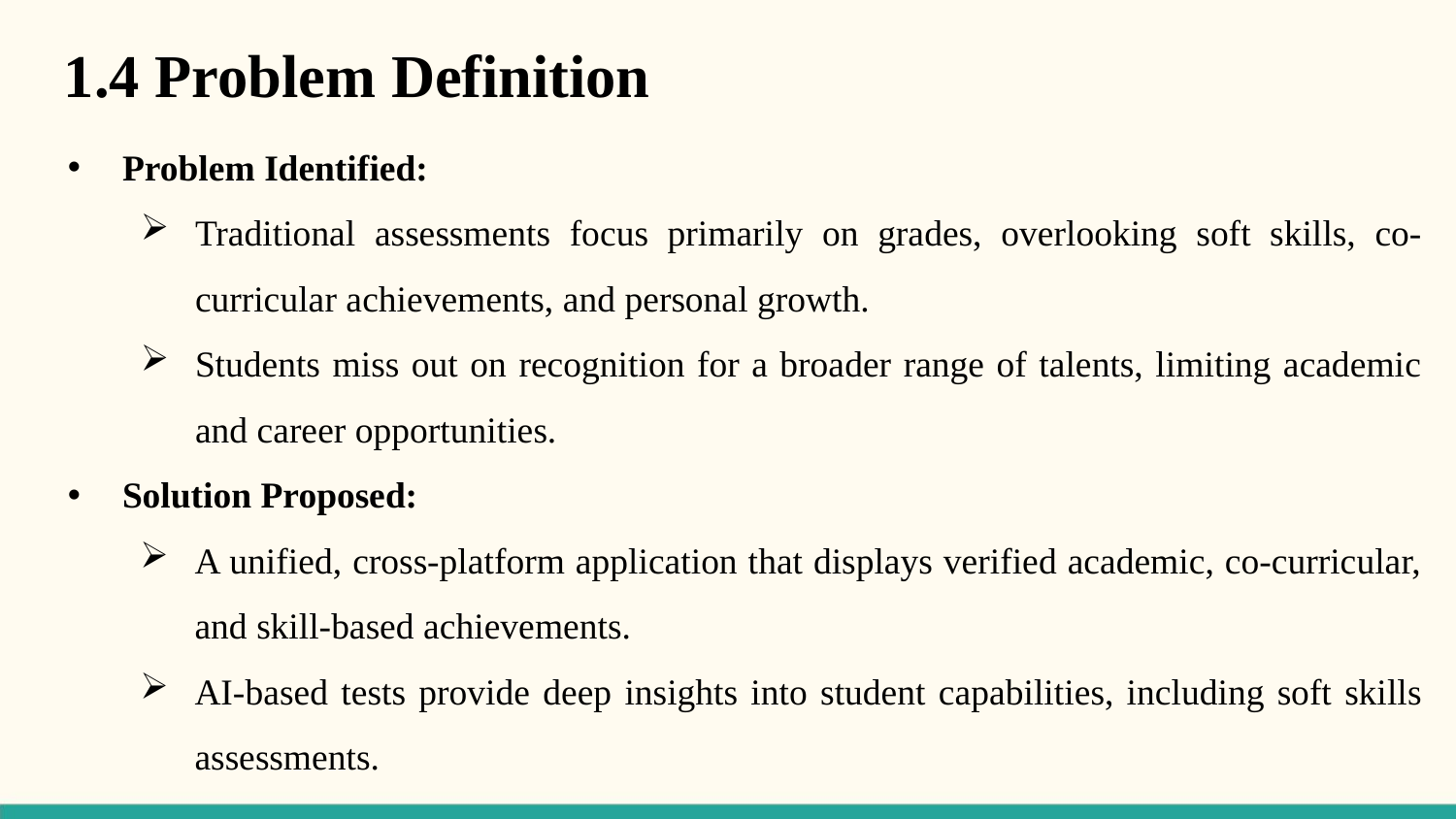

1.4 Problem Definition
Problem Identified:
Traditional assessments focus primarily on grades, overlooking soft skills, co-curricular achievements, and personal growth.
Students miss out on recognition for a broader range of talents, limiting academic and career opportunities.
Solution Proposed:
A unified, cross-platform application that displays verified academic, co-curricular, and skill-based achievements.
AI-based tests provide deep insights into student capabilities, including soft skills assessments.